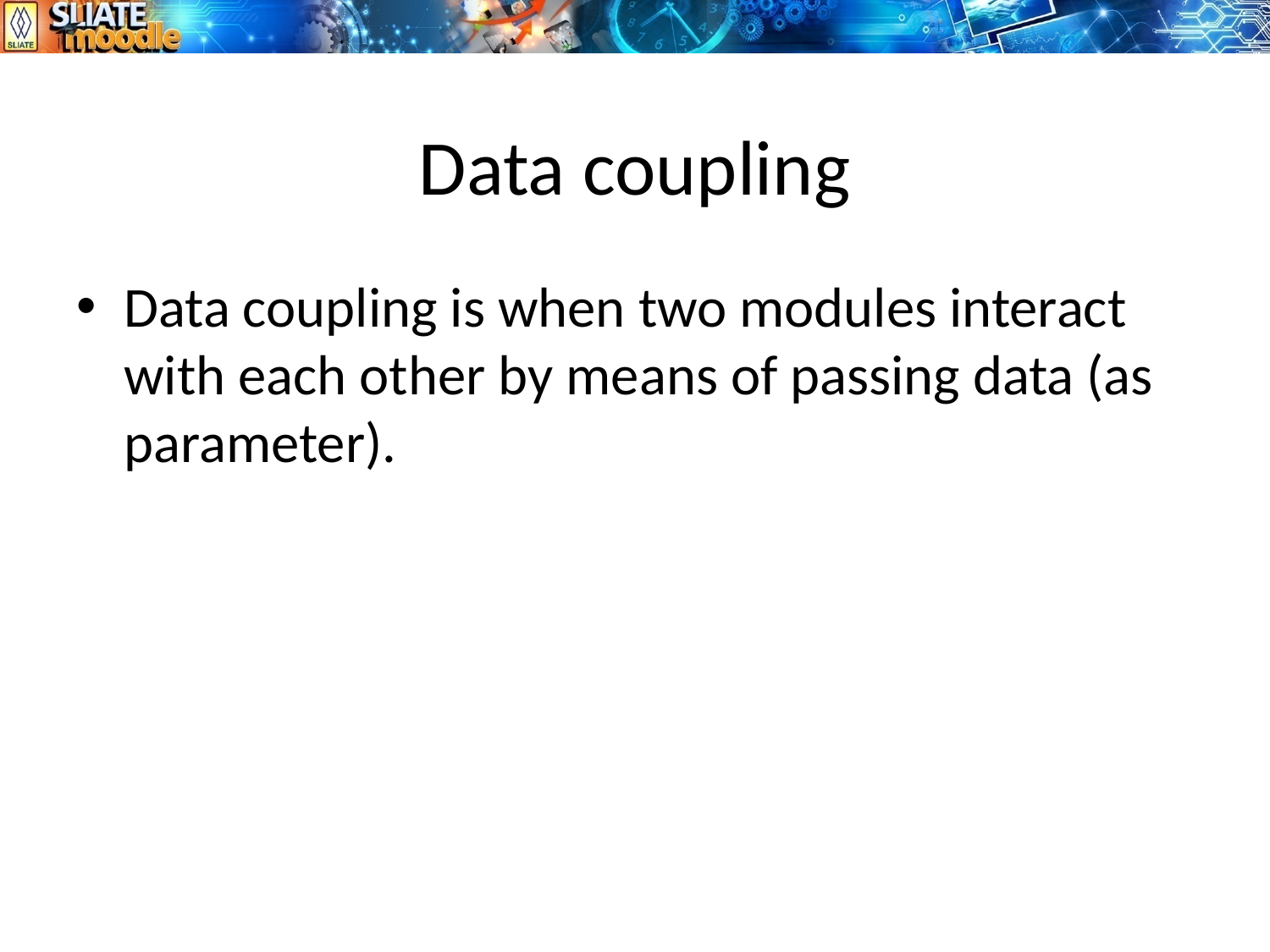

# Data coupling
Data coupling is when two modules interact with each other by means of passing data (as parameter).